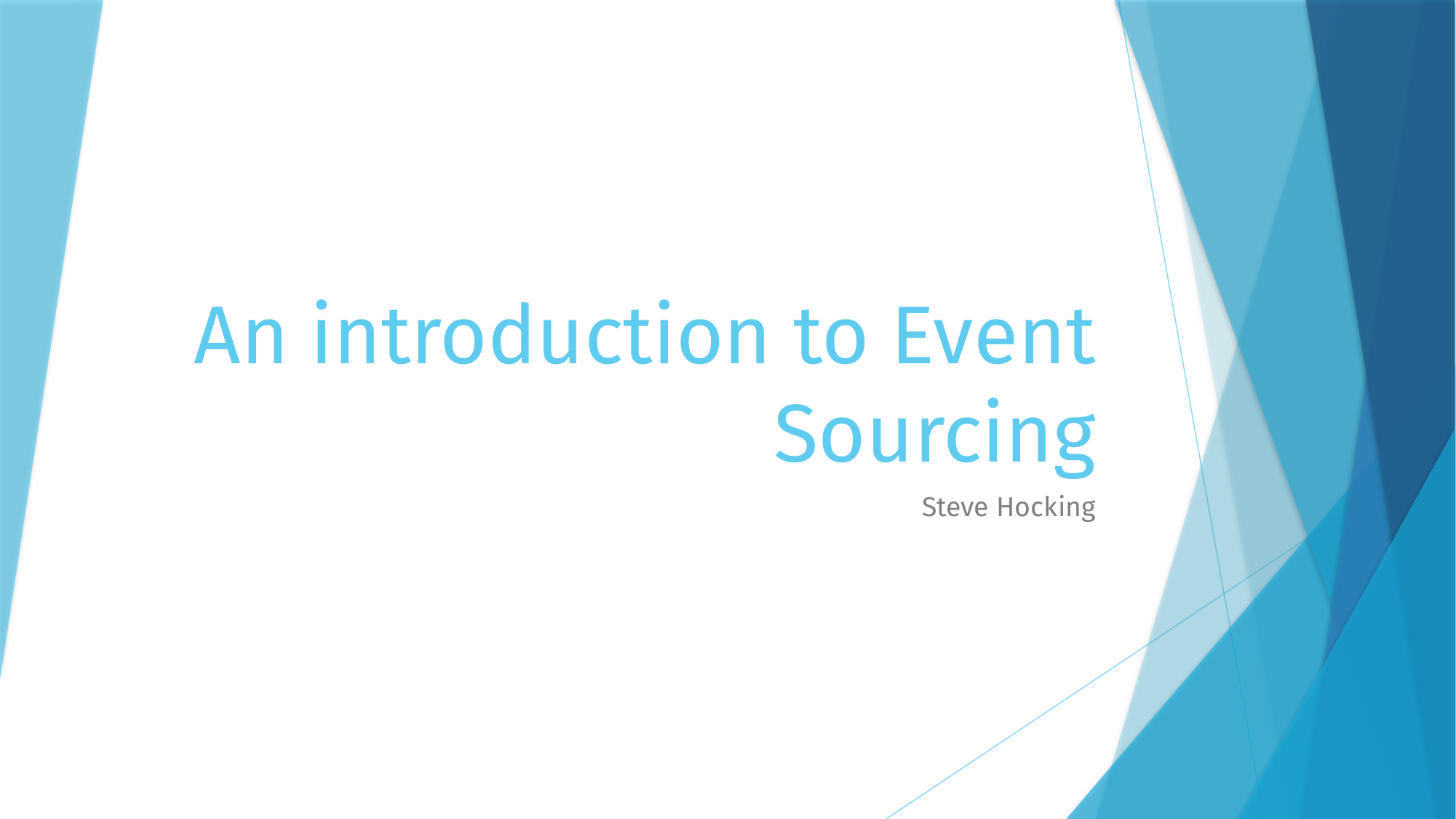

# An introduction to Event Sourcing
Steve Hocking